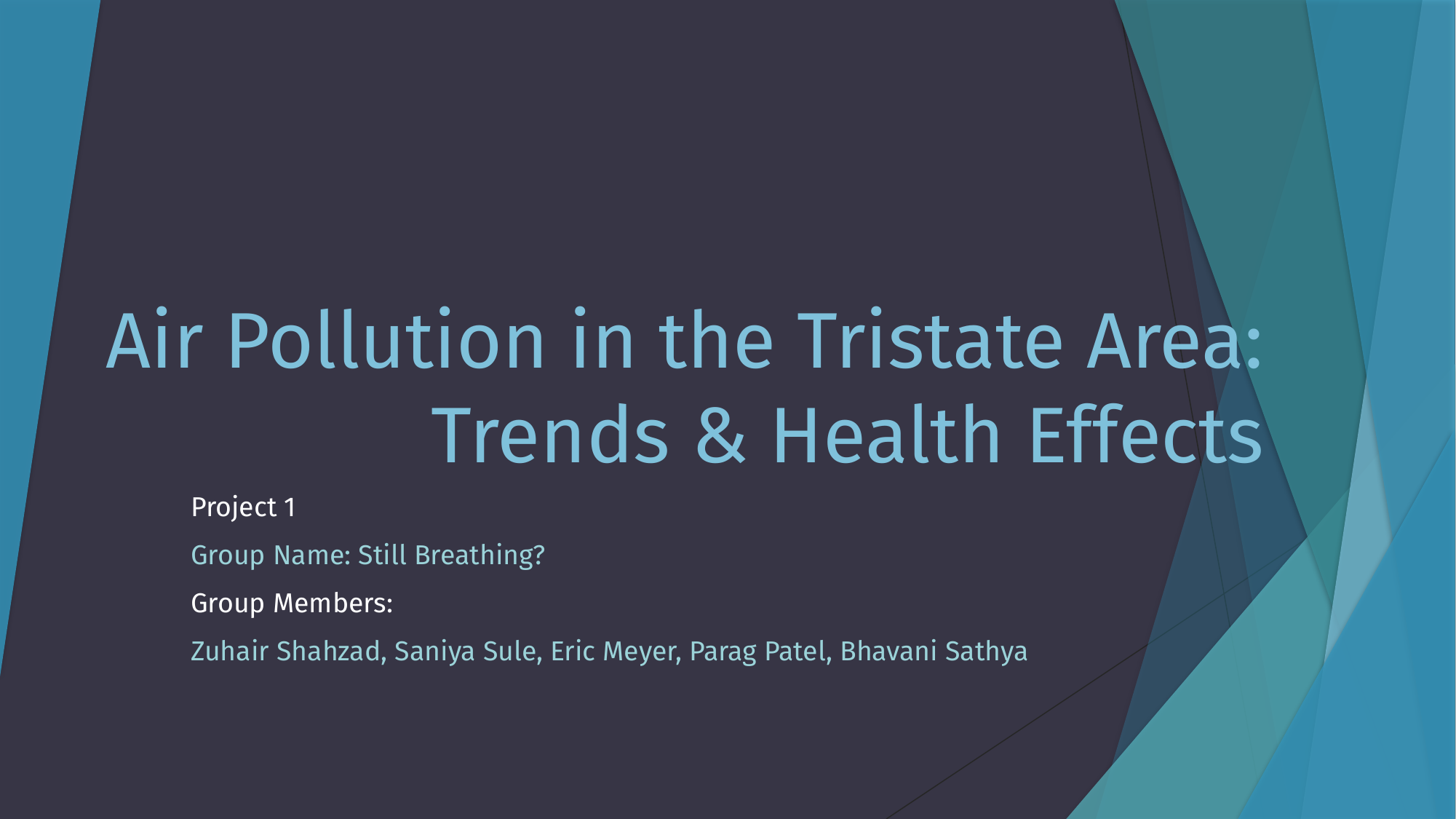

# Air Pollution in the Tristate Area: Trends & Health Effects
Project 1
Group Name: Still Breathing?
Group Members:
Zuhair Shahzad, Saniya Sule, Eric Meyer, Parag Patel, Bhavani Sathya